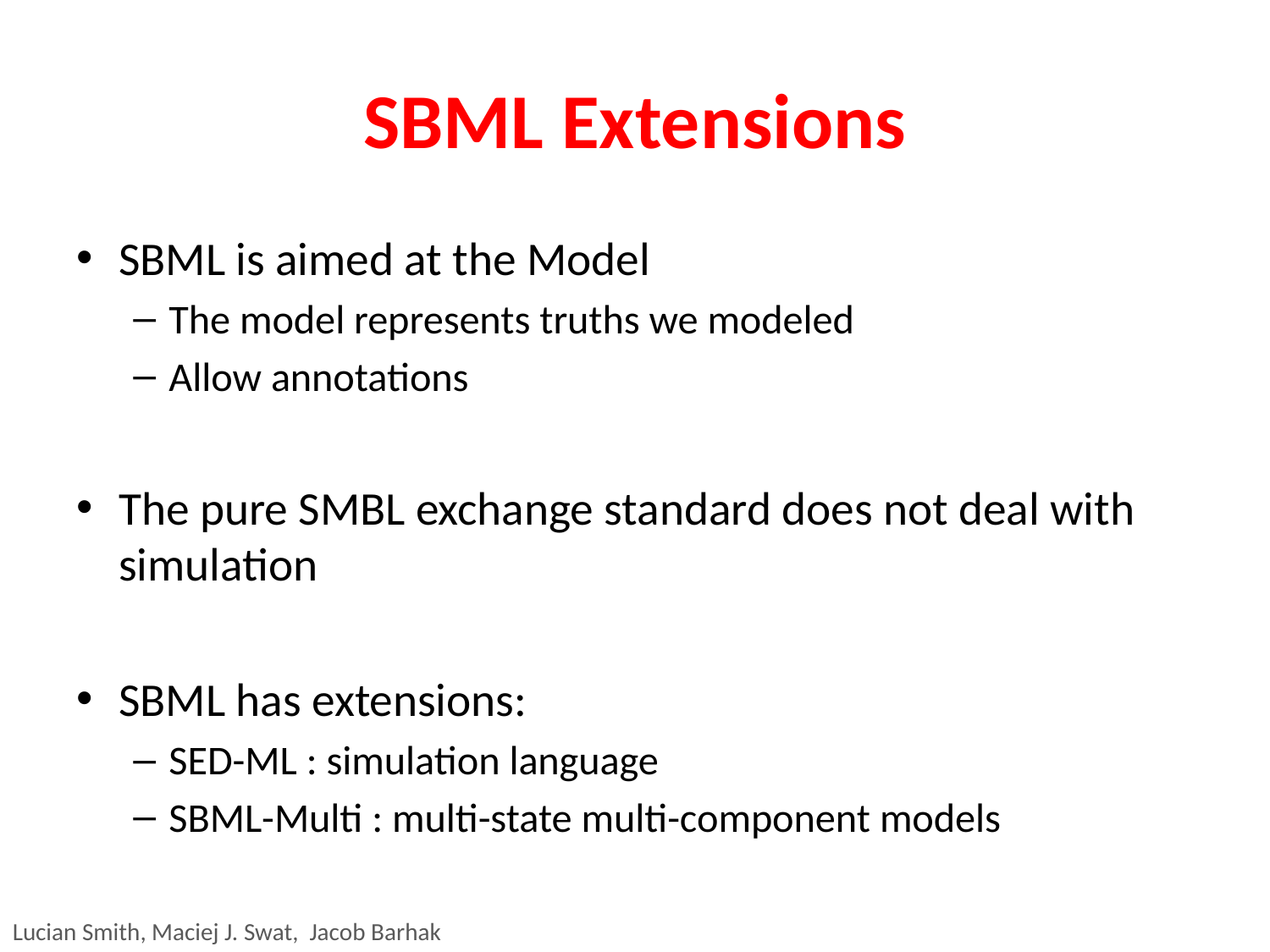

# SBML Extensions
SBML is aimed at the Model
The model represents truths we modeled
Allow annotations

The pure SMBL exchange standard does not deal with simulation

SBML has extensions:
SED-ML : simulation language
SBML-Multi : multi-state multi-component models